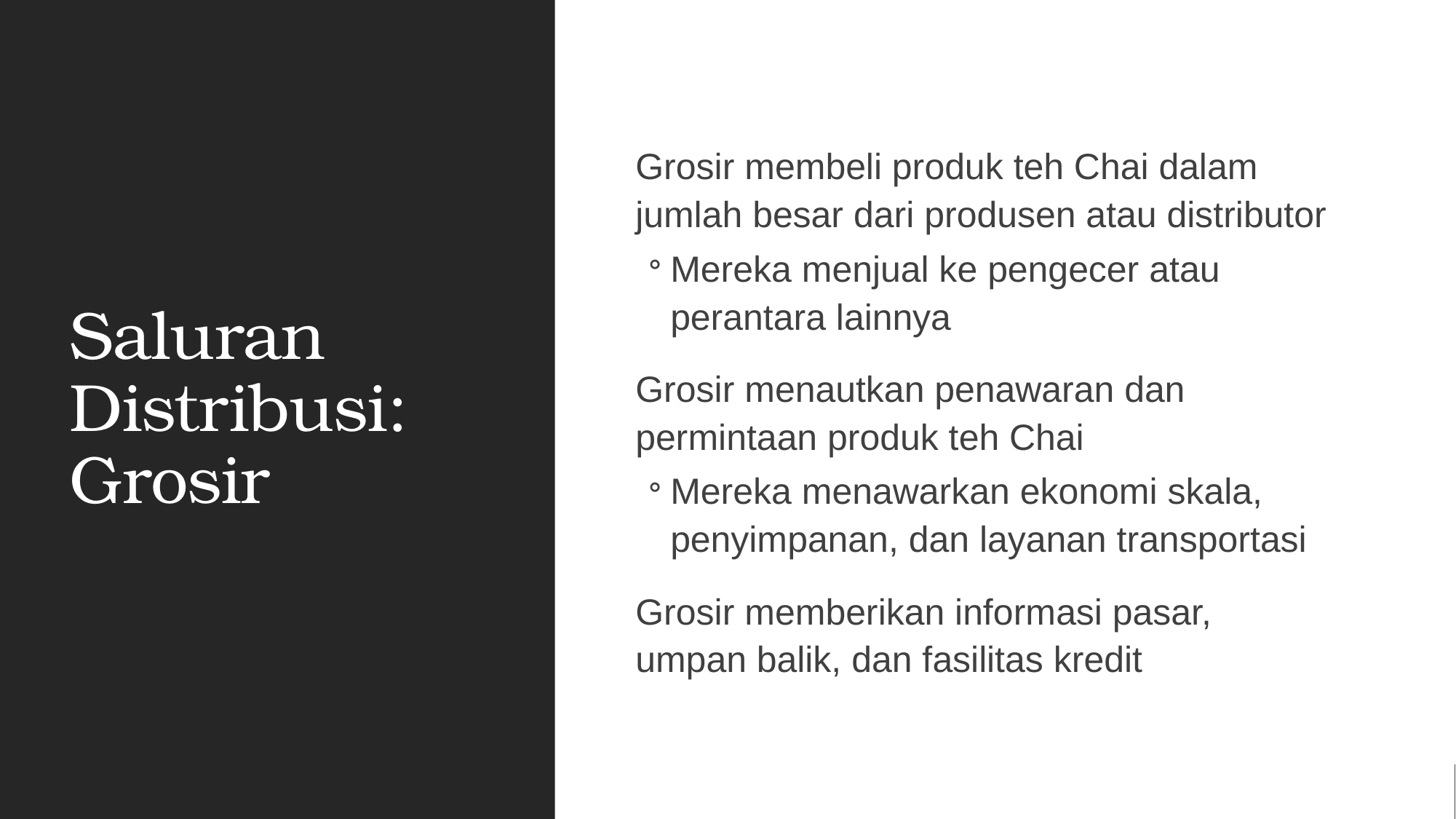

# Saluran Distribusi: Grosir
Grosir membeli produk teh Chai dalam jumlah besar dari produsen atau distributor
Mereka menjual ke pengecer atau perantara lainnya
Grosir menautkan penawaran dan permintaan produk teh Chai
Mereka menawarkan ekonomi skala, penyimpanan, dan layanan transportasi
Grosir memberikan informasi pasar, umpan balik, dan fasilitas kredit